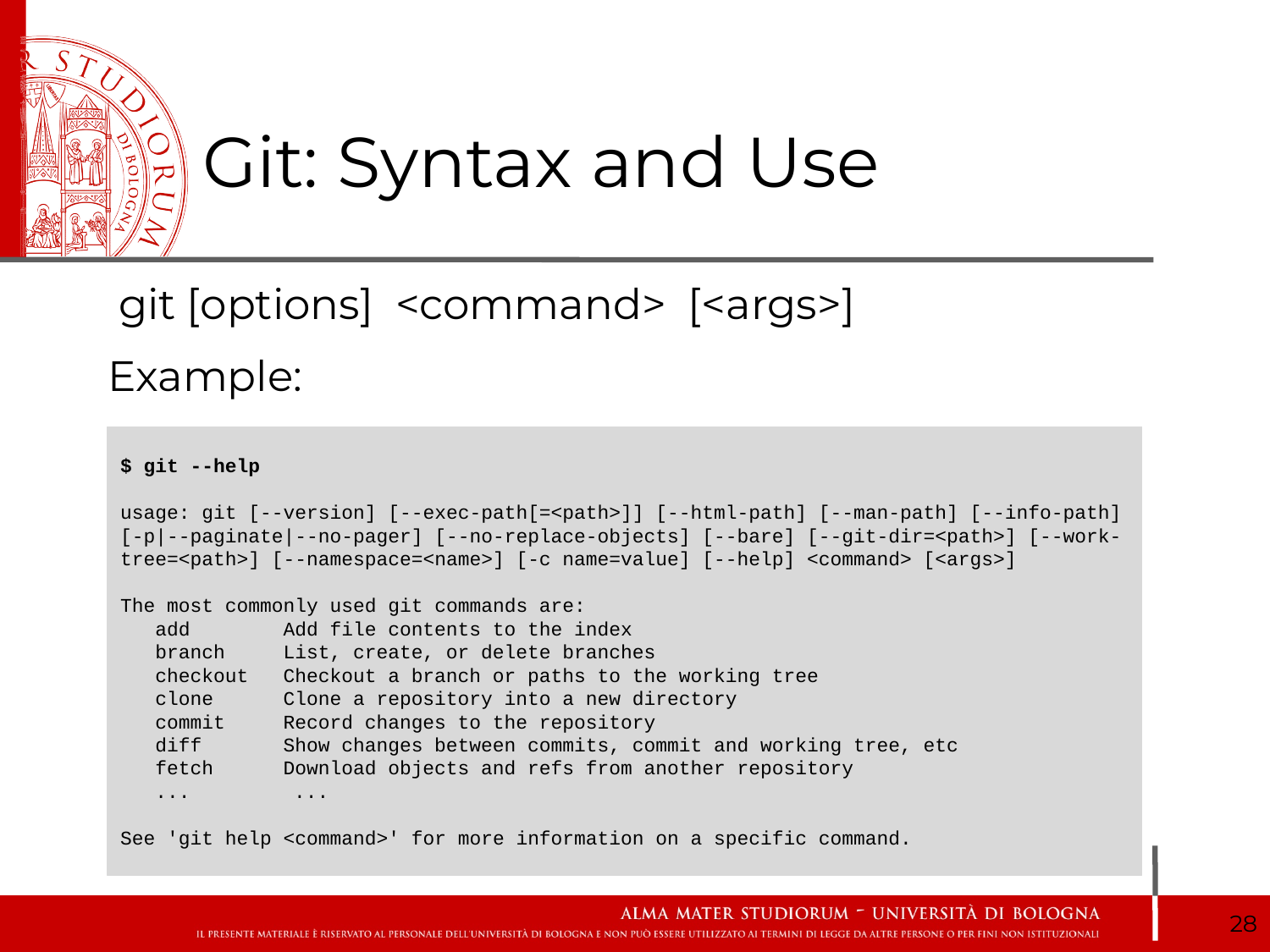

# Git: Syntax and Use
 git [options]  <command>  [<args>]
Example:

$ git --help

usage: git [--version] [--exec-path[=<path>]] [--html-path] [--man-path] [--info-path] [-p|--paginate|--no-pager] [--no-replace-objects] [--bare] [--git-dir=<path>] [--work-tree=<path>] [--namespace=<name>] [-c name=value] [--help] <command> [<args>]

The most commonly used git commands are:
   add        Add file contents to the index
   branch     List, create, or delete branches
   checkout   Checkout a branch or paths to the working tree
   clone      Clone a repository into a new directory
   commit     Record changes to the repository
   diff       Show changes between commits, commit and working tree, etc
   fetch      Download objects and refs from another repository
   ...	    ...

See 'git help <command>' for more information on a specific command.
28